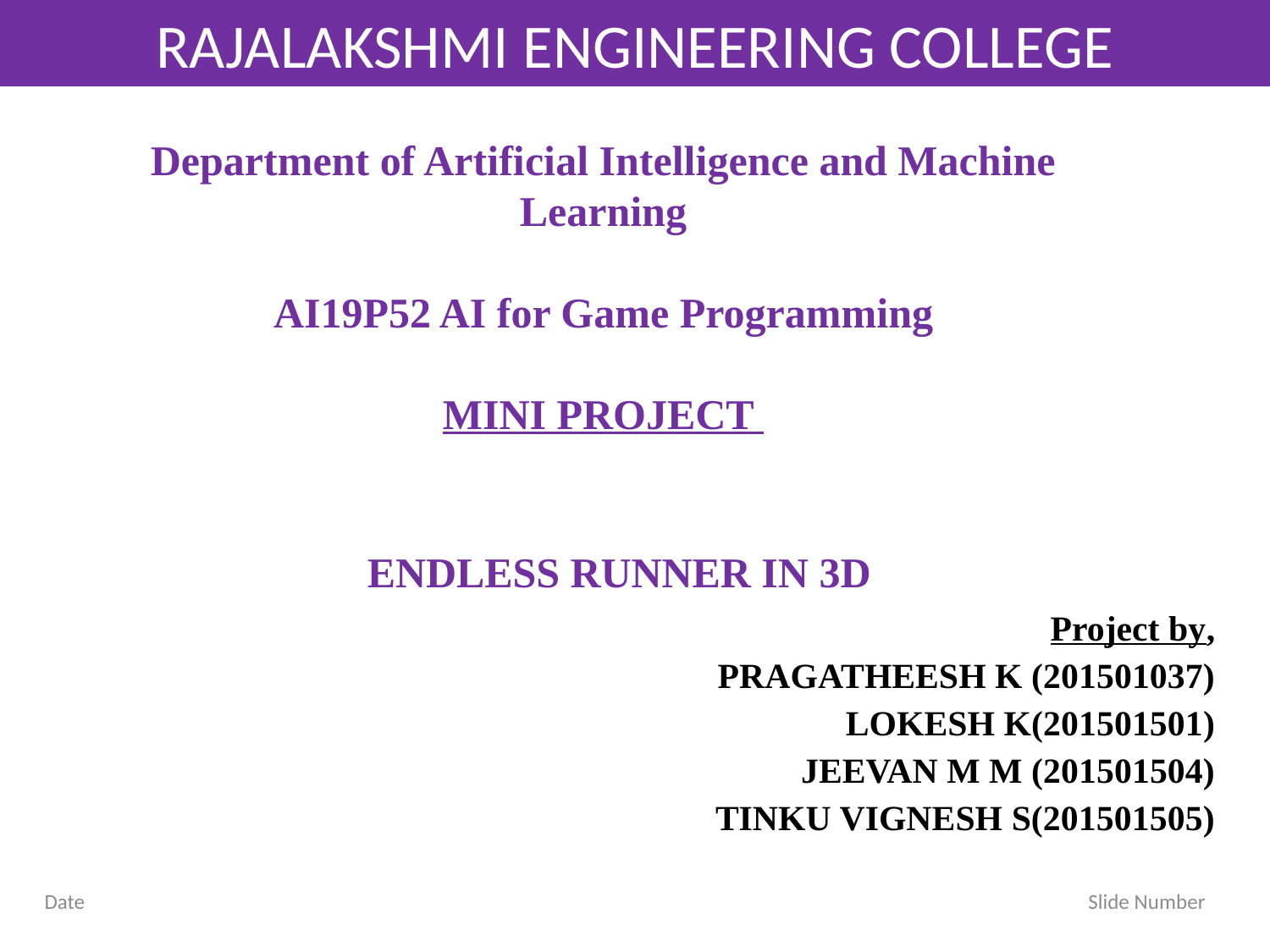

RAJALAKSHMI ENGINEERING COLLEGE
Department of Artificial Intelligence and Machine Learning

AI19P52 AI for Game Programming

MINI PROJECT
ENDLESS RUNNER IN 3D
Project by,
PRAGATHEESH K (201501037)
LOKESH K(201501501)
JEEVAN M M (201501504)
TINKU VIGNESH S(201501505)
Date                                                                                                                                                                                                               Slide Number